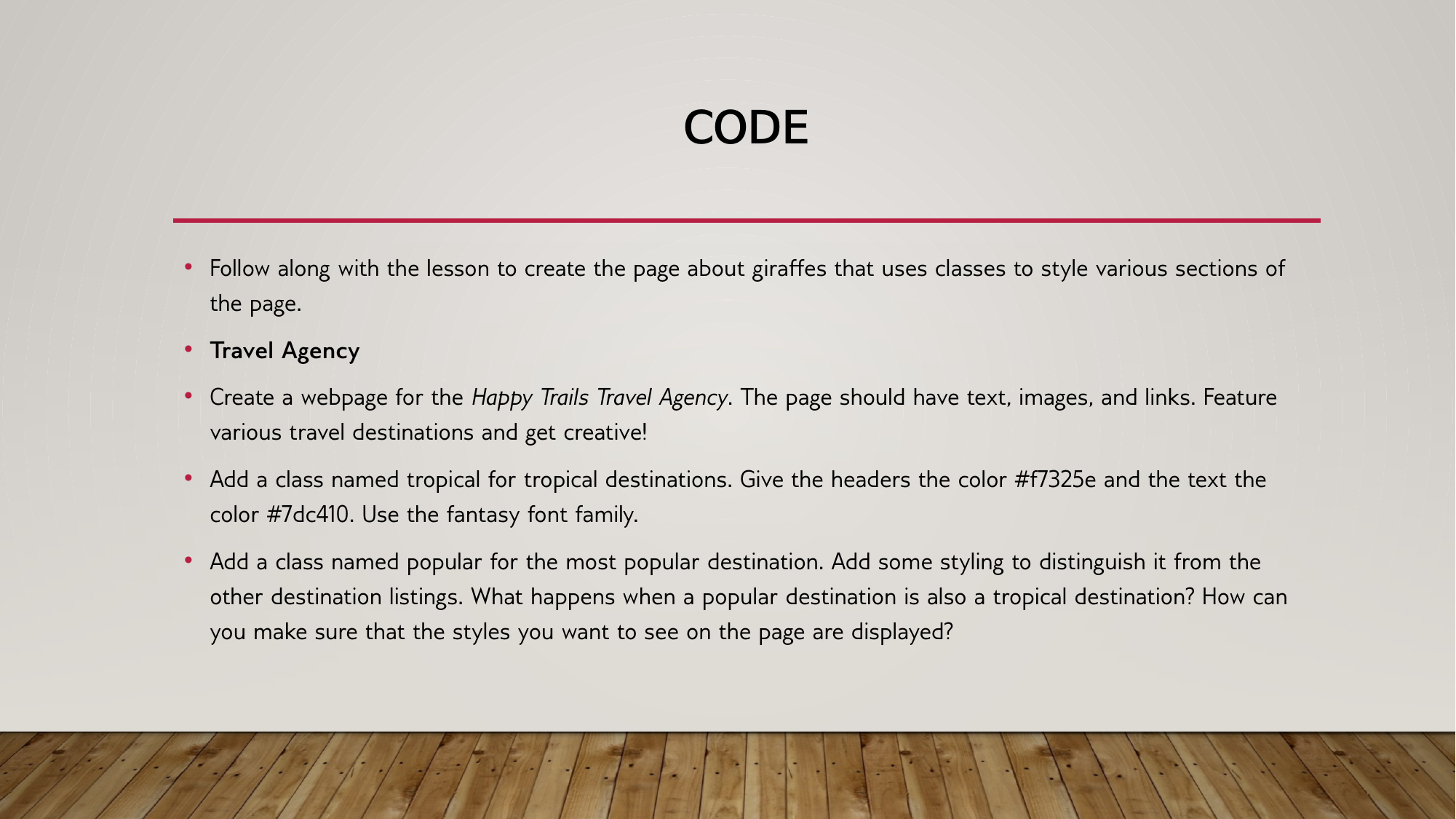

# Code
Follow along with the lesson to create the page about giraffes that uses classes to style various sections of the page.
Travel Agency
Create a webpage for the Happy Trails Travel Agency. The page should have text, images, and links. Feature various travel destinations and get creative!
Add a class named tropical for tropical destinations. Give the headers the color #f7325e and the text the color #7dc410. Use the fantasy font family.
Add a class named popular for the most popular destination. Add some styling to distinguish it from the other destination listings. What happens when a popular destination is also a tropical destination? How can you make sure that the styles you want to see on the page are displayed?